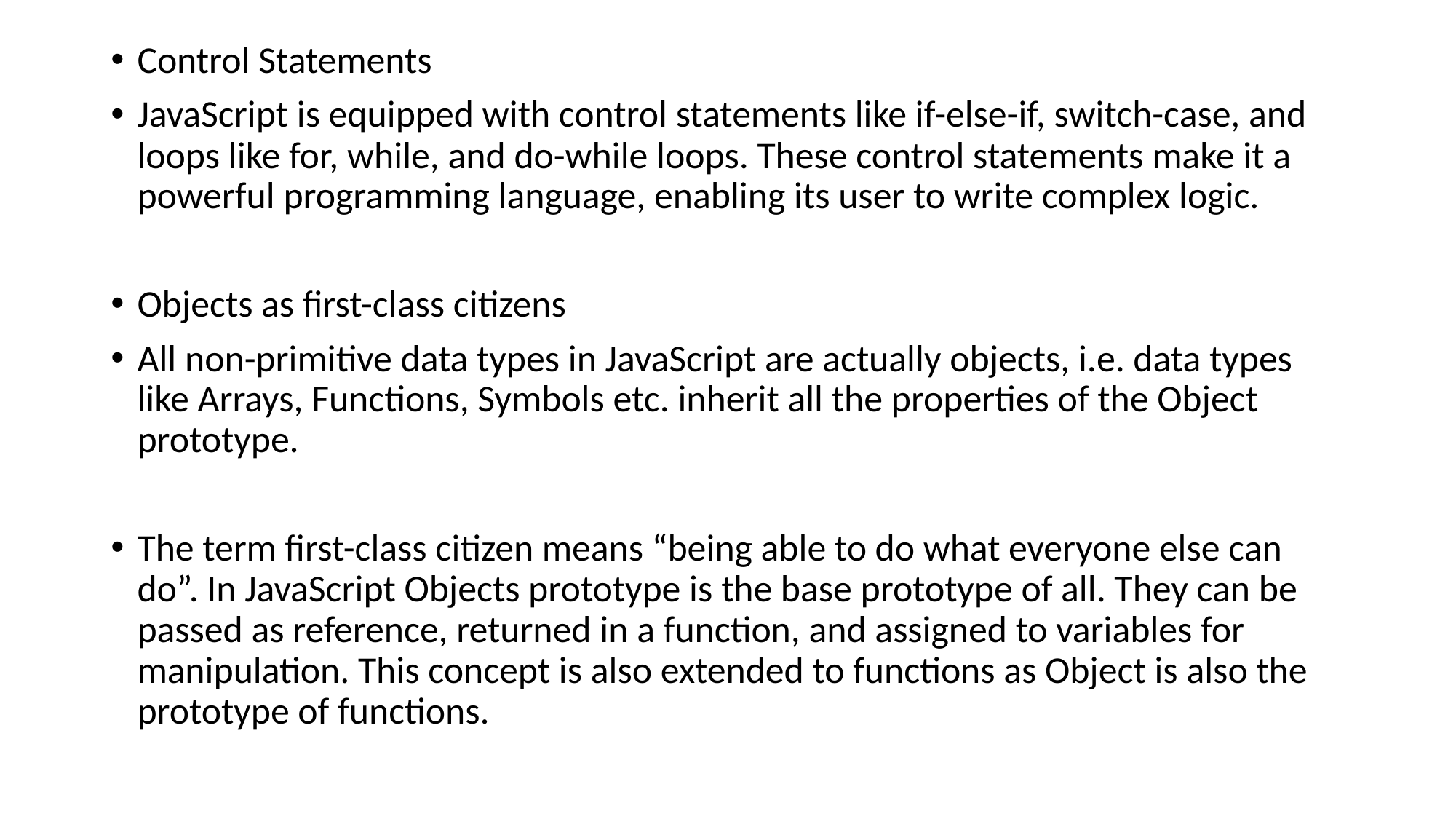

Control Statements
JavaScript is equipped with control statements like if-else-if, switch-case, and loops like for, while, and do-while loops. These control statements make it a powerful programming language, enabling its user to write complex logic.

Objects as first-class citizens
All non-primitive data types in JavaScript are actually objects, i.e. data types like Arrays, Functions, Symbols etc. inherit all the properties of the Object prototype.

The term first-class citizen means “being able to do what everyone else can do”. In JavaScript Objects prototype is the base prototype of all. They can be passed as reference, returned in a function, and assigned to variables for manipulation. This concept is also extended to functions as Object is also the prototype of functions.